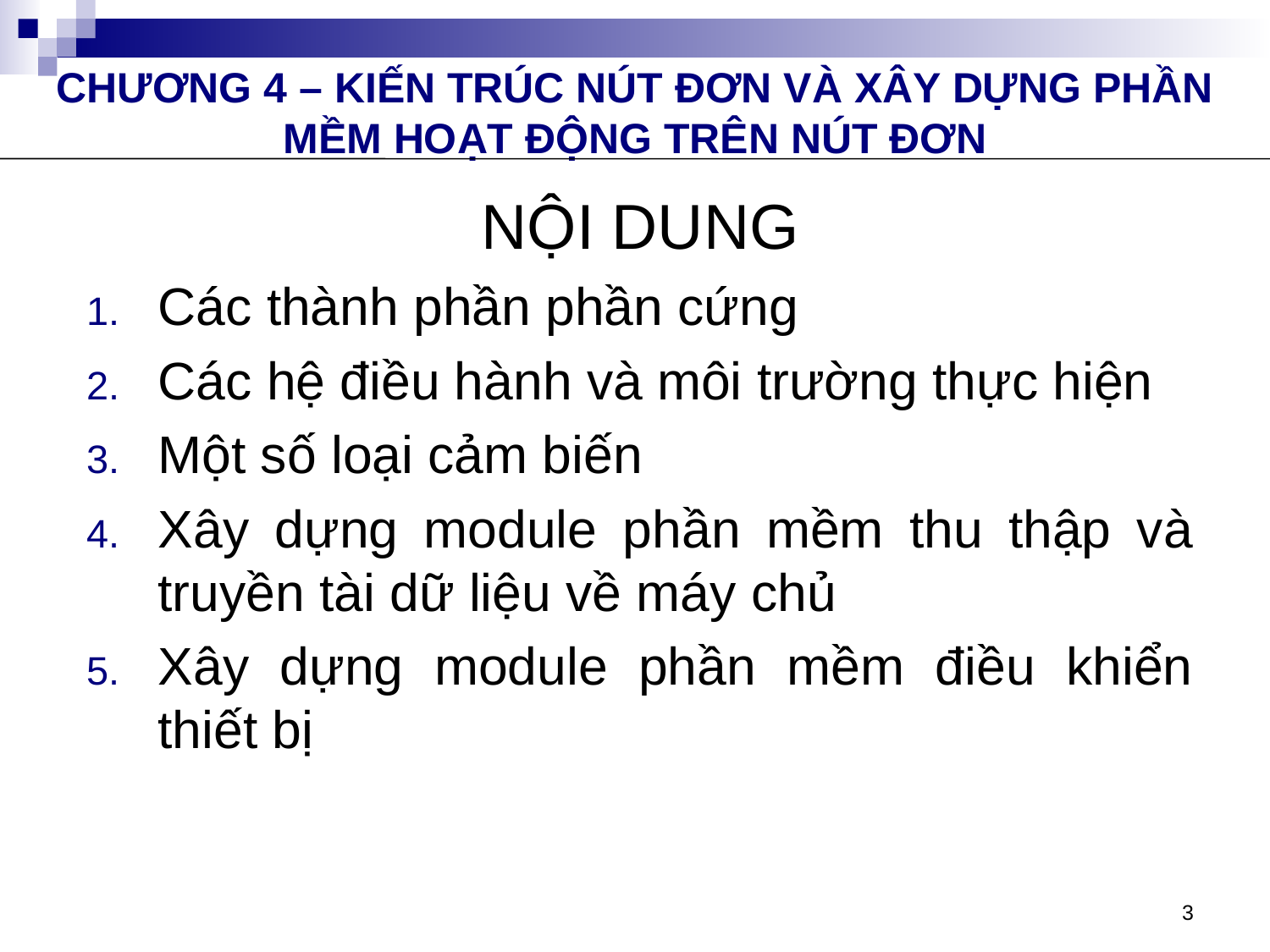

CHƯƠNG 4 – KIẾN TRÚC NÚT ĐƠN VÀ XÂY DỰNG PHẦN MỀM HOẠT ĐỘNG TRÊN NÚT ĐƠN

NỘI DUNG
Các thành phần phần cứng
Các hệ điều hành và môi trường thực hiện
Một số loại cảm biến
Xây dựng module phần mềm thu thập và truyền tài dữ liệu về máy chủ
Xây dựng module phần mềm điều khiển thiết bị
3